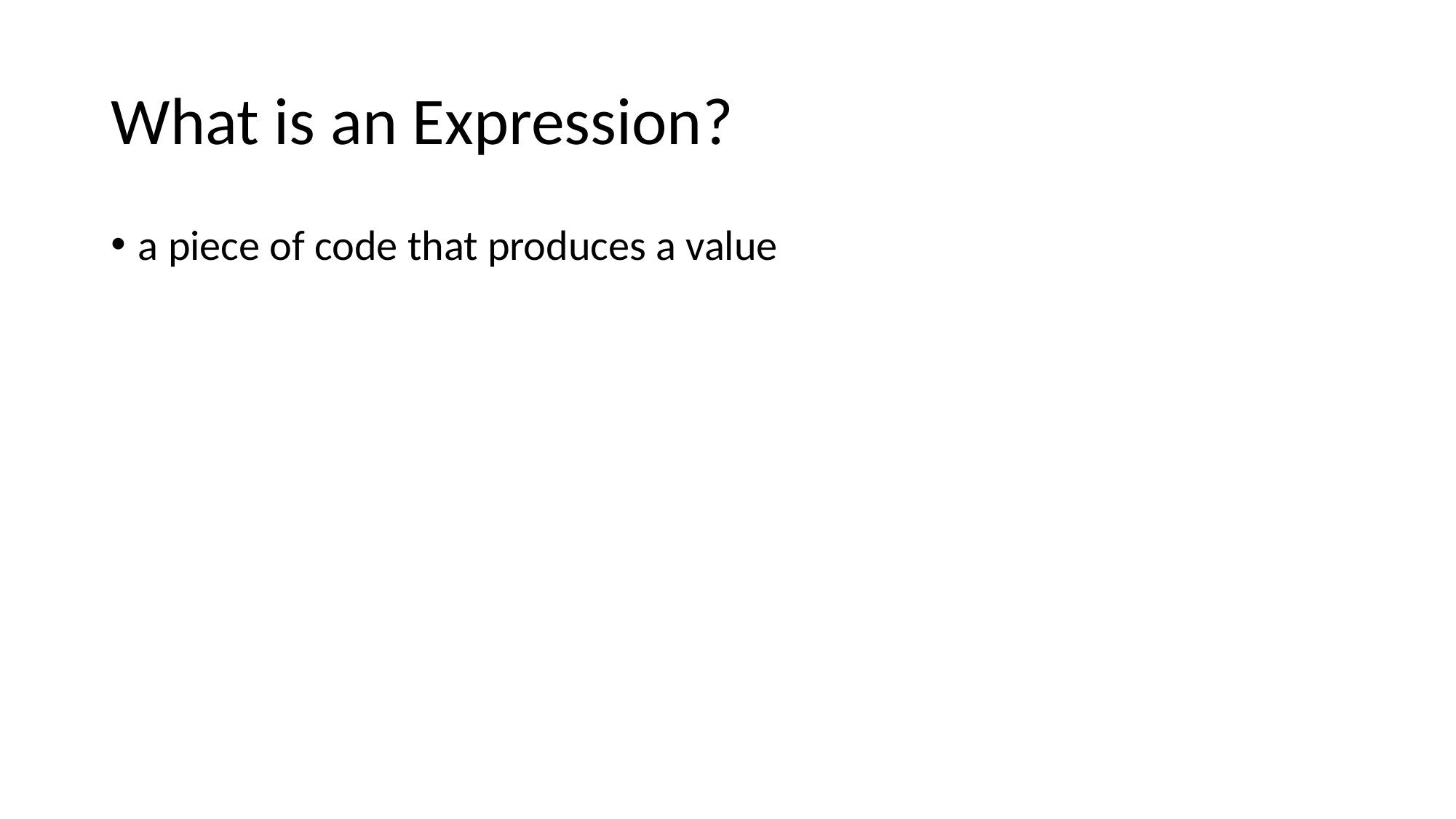

# What is an Expression?
a piece of code that produces a value